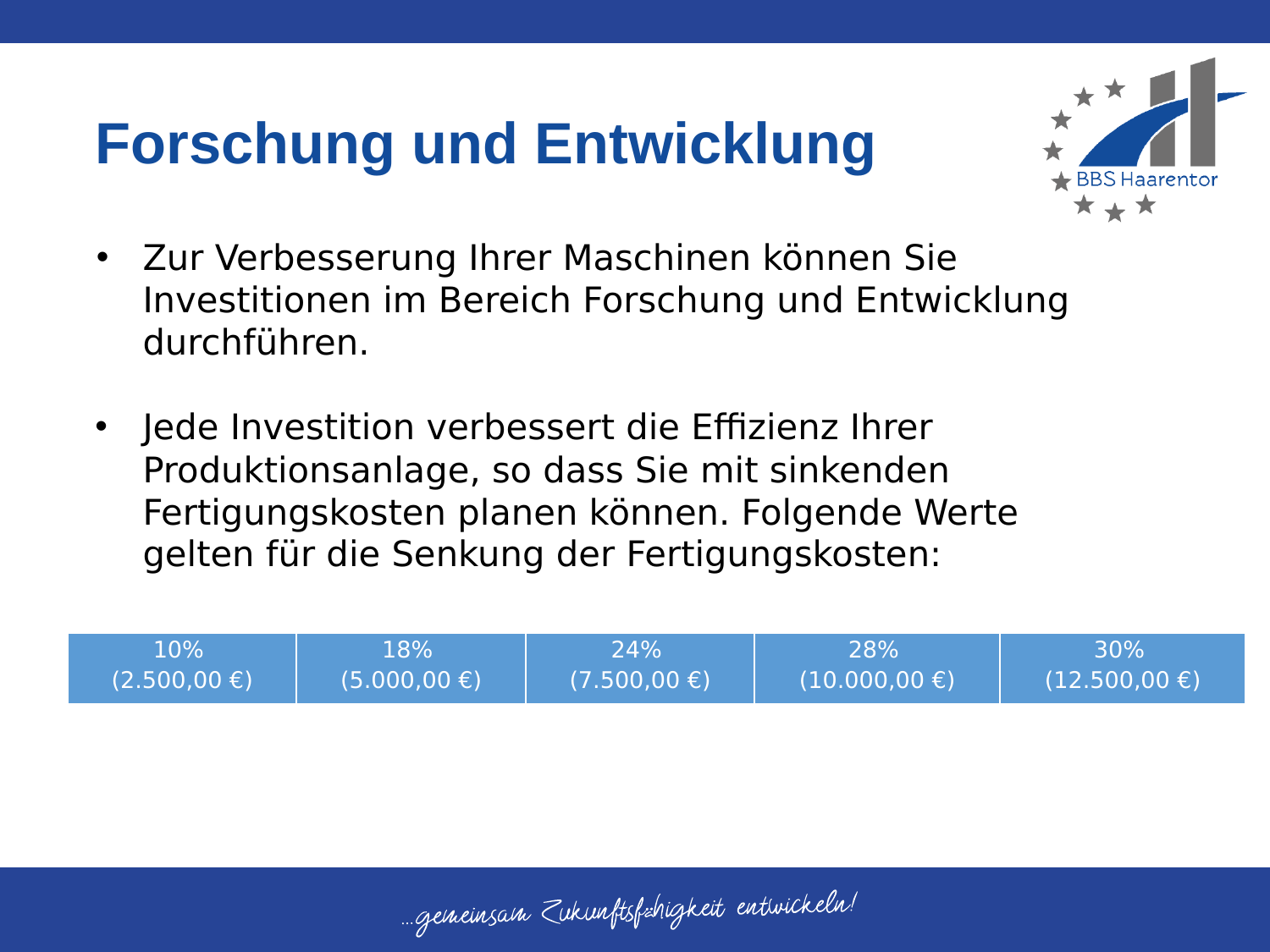

# Forschung und Entwicklung
Zur Verbesserung Ihrer Maschinen können Sie Investitionen im Bereich Forschung und Entwicklung durchführen.

Jede Investition verbessert die Effizienz Ihrer Produktionsanlage, so dass Sie mit sinkenden Fertigungskosten planen können. Folgende Werte gelten für die Senkung der Fertigungskosten:

| 10% (2.500,00 €) | 18% (5.000,00 €) | 24% (7.500,00 €) | 28% (10.000,00 €) | 30% (12.500,00 €) |
| --- | --- | --- | --- | --- |